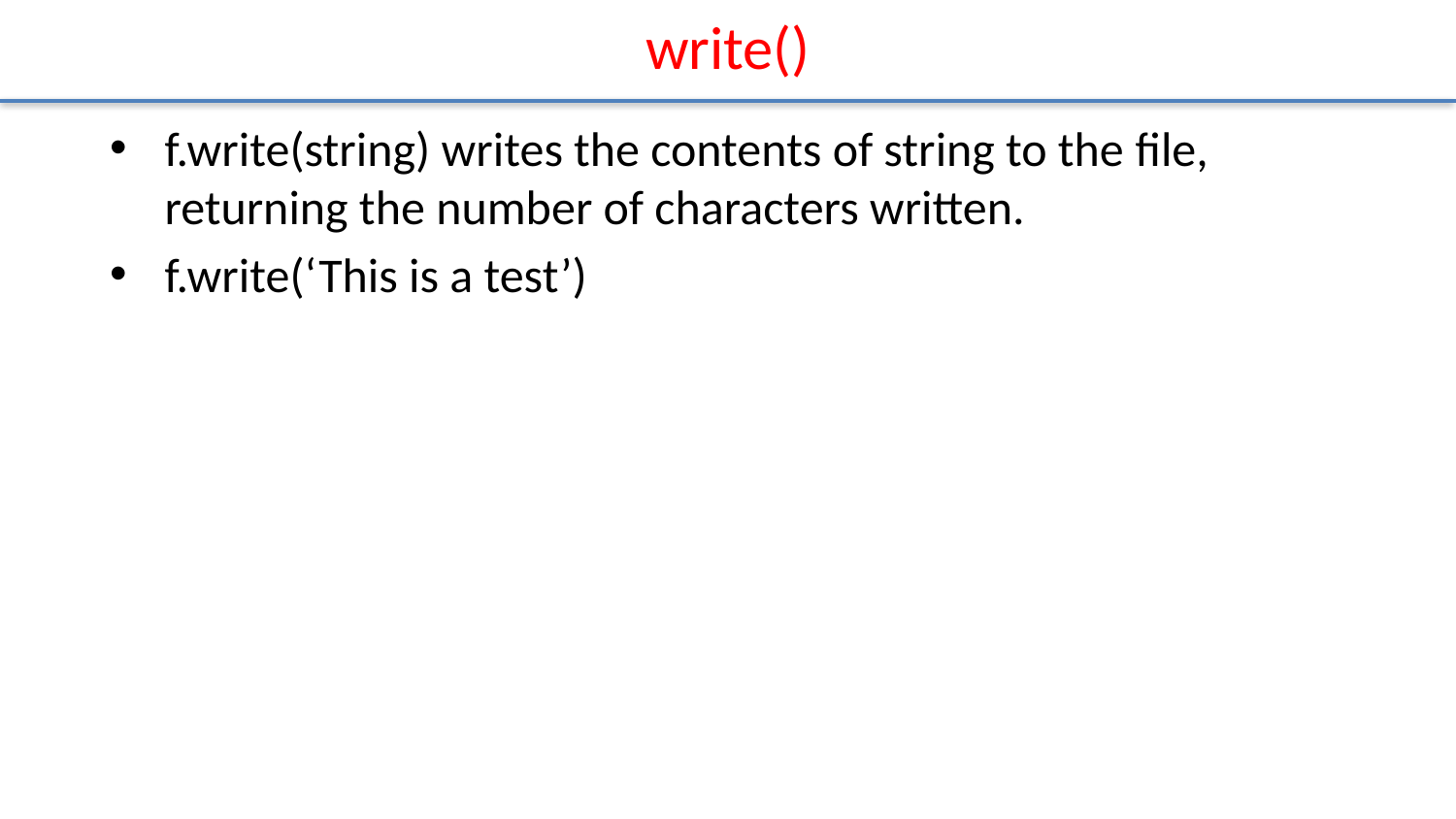

# write()
f.write(string) writes the contents of string to the file, returning the number of characters written.
f.write(‘This is a test’)